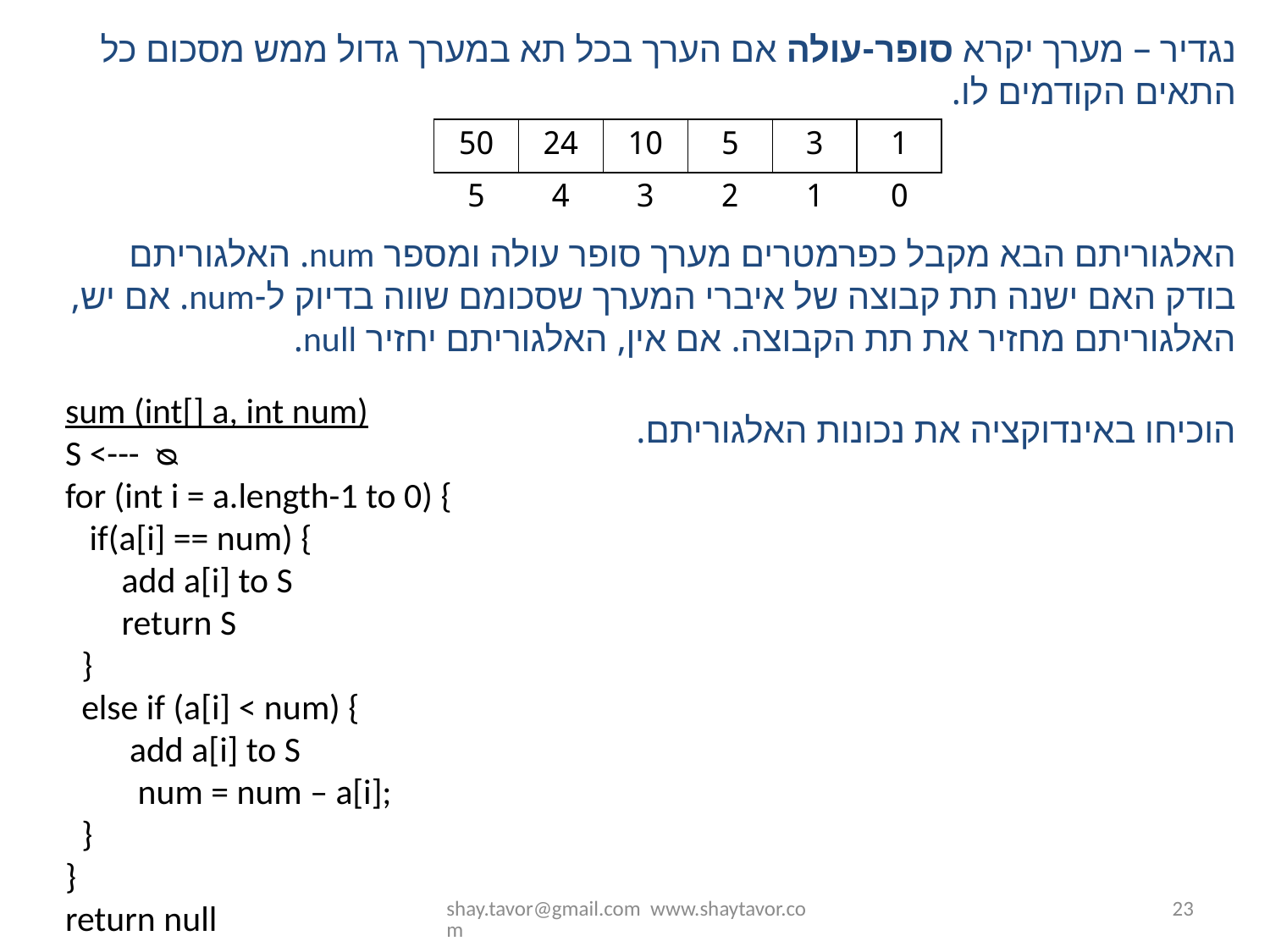

נגדיר – מערך יקרא סופר-עולה אם הערך בכל תא במערך גדול ממש מסכום כל התאים הקודמים לו.
| 50 | 24 | 10 | 5 | 3 | 1 |
| --- | --- | --- | --- | --- | --- |
| 5 | 4 | 3 | 2 | 1 | 0 |
האלגוריתם הבא מקבל כפרמטרים מערך סופר עולה ומספר num. האלגוריתם בודק האם ישנה תת קבוצה של איברי המערך שסכומם שווה בדיוק ל-num. אם יש, האלגוריתם מחזיר את תת הקבוצה. אם אין, האלגוריתם יחזיר null.
sum (int[] a, int num)
S <---  ᴓ
for (int i = a.length-1 to 0) {
   if(a[i] == num) {
       add a[i] to S
       return S
  }
  else if (a[i] < num) {
        add a[i] to S
         num = num – a[i];
  }
}
return null
הוכיחו באינדוקציה את נכונות האלגוריתם.
shay.tavor@gmail.com  www.shaytavor.com
23